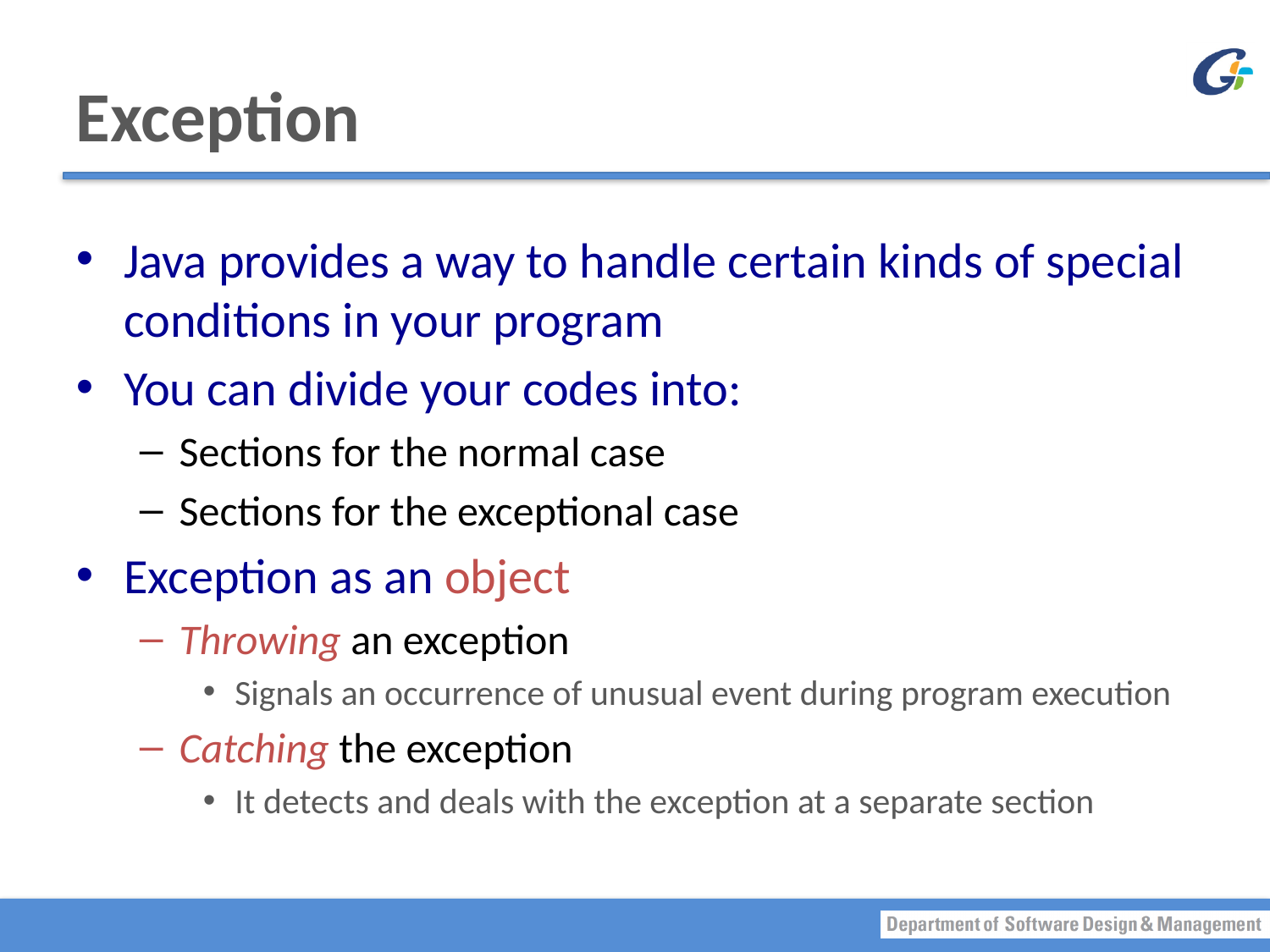

# Exception
Java provides a way to handle certain kinds of special conditions in your program
You can divide your codes into:
Sections for the normal case
Sections for the exceptional case
Exception as an object
Throwing an exception
Signals an occurrence of unusual event during program execution
Catching the exception
It detects and deals with the exception at a separate section